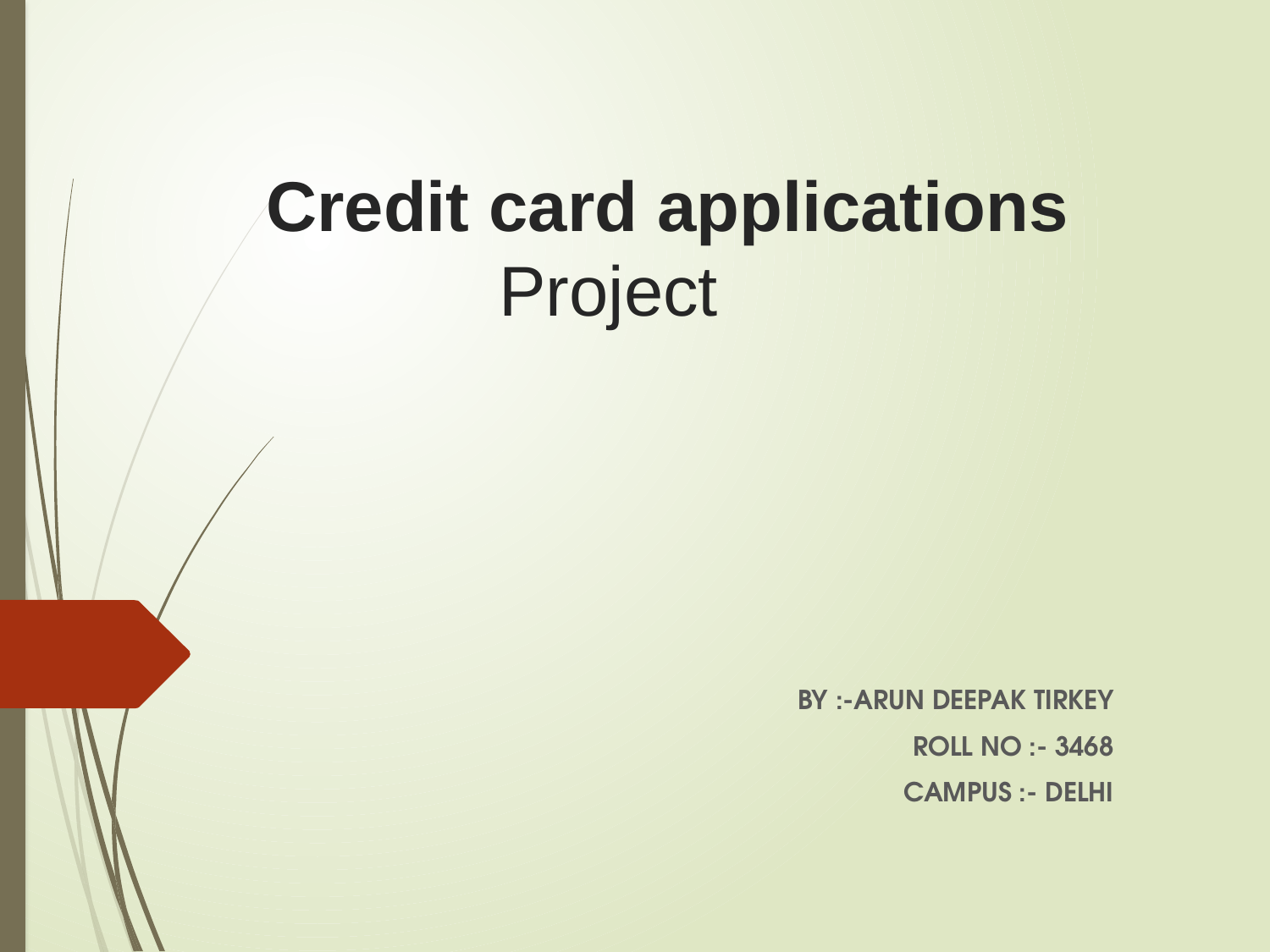

# Credit card applications Project
BY :-ARUN DEEPAK TIRKEY
ROLL NO :- 3468
CAMPUS :- DELHI